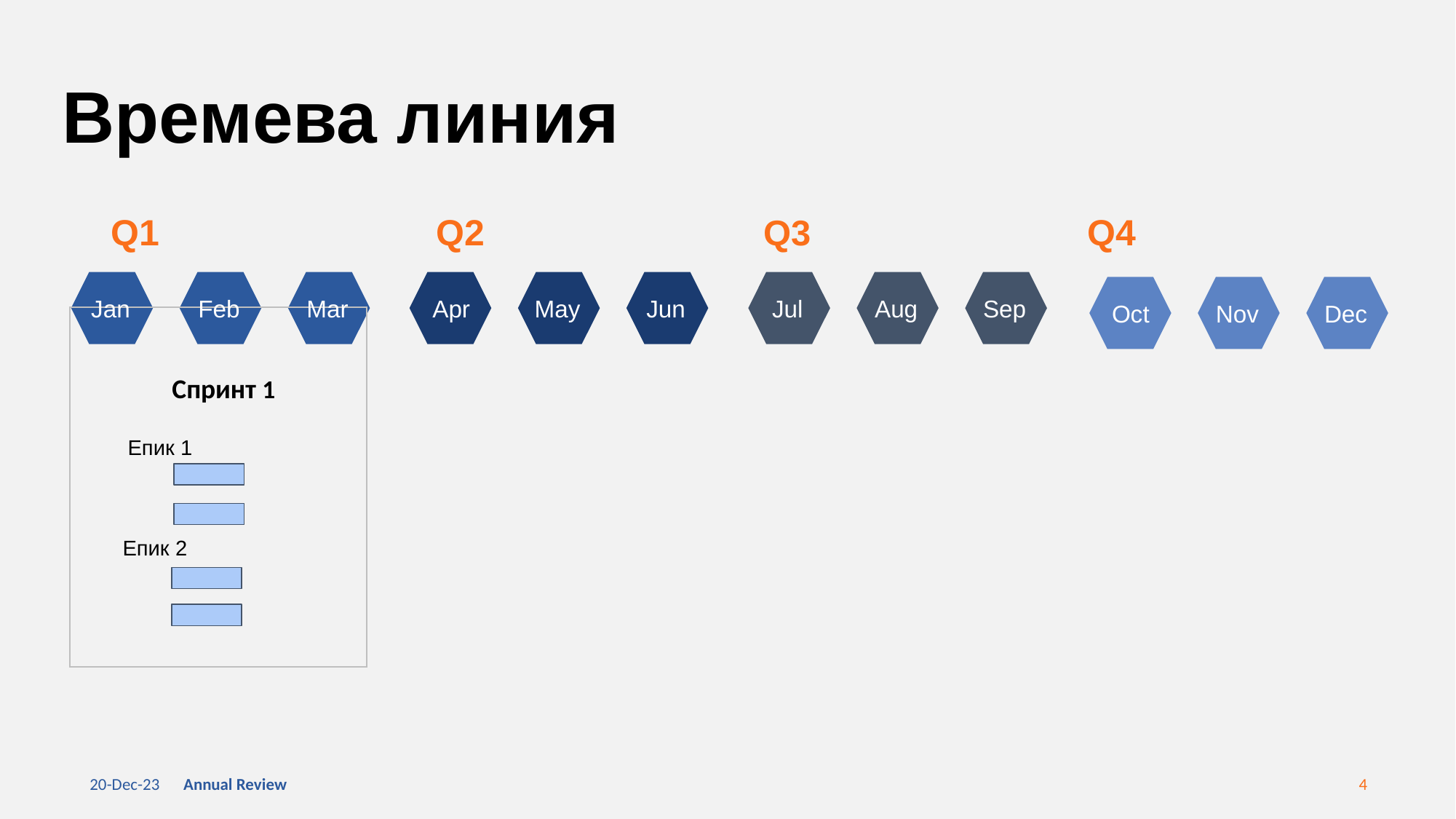

# Времева линия
Q1
Q2
Q3
Q4

Apr
Jan
Feb
Mar
May
Jun
Jul
Aug
Sep
Oct
Nov
Dec

Спринт 1
Епик 1

Епик 2